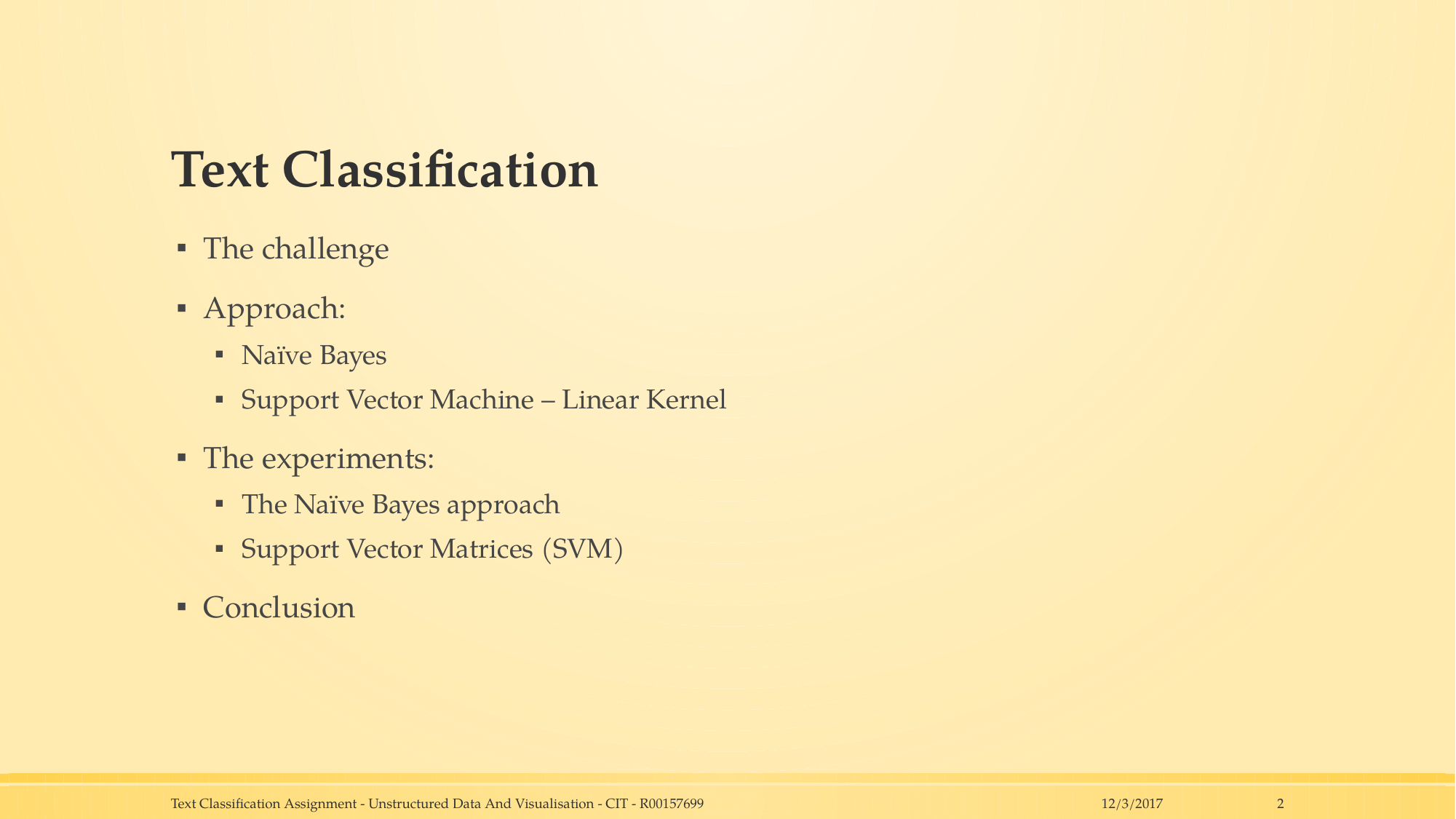

# Text Classification
The challenge
Approach:
Naïve Bayes
Support Vector Machine – Linear Kernel
The experiments:
The Naïve Bayes approach
Support Vector Matrices (SVM)
Conclusion
Text Classification Assignment - Unstructured Data And Visualisation - CIT - R00157699
12/3/2017
2